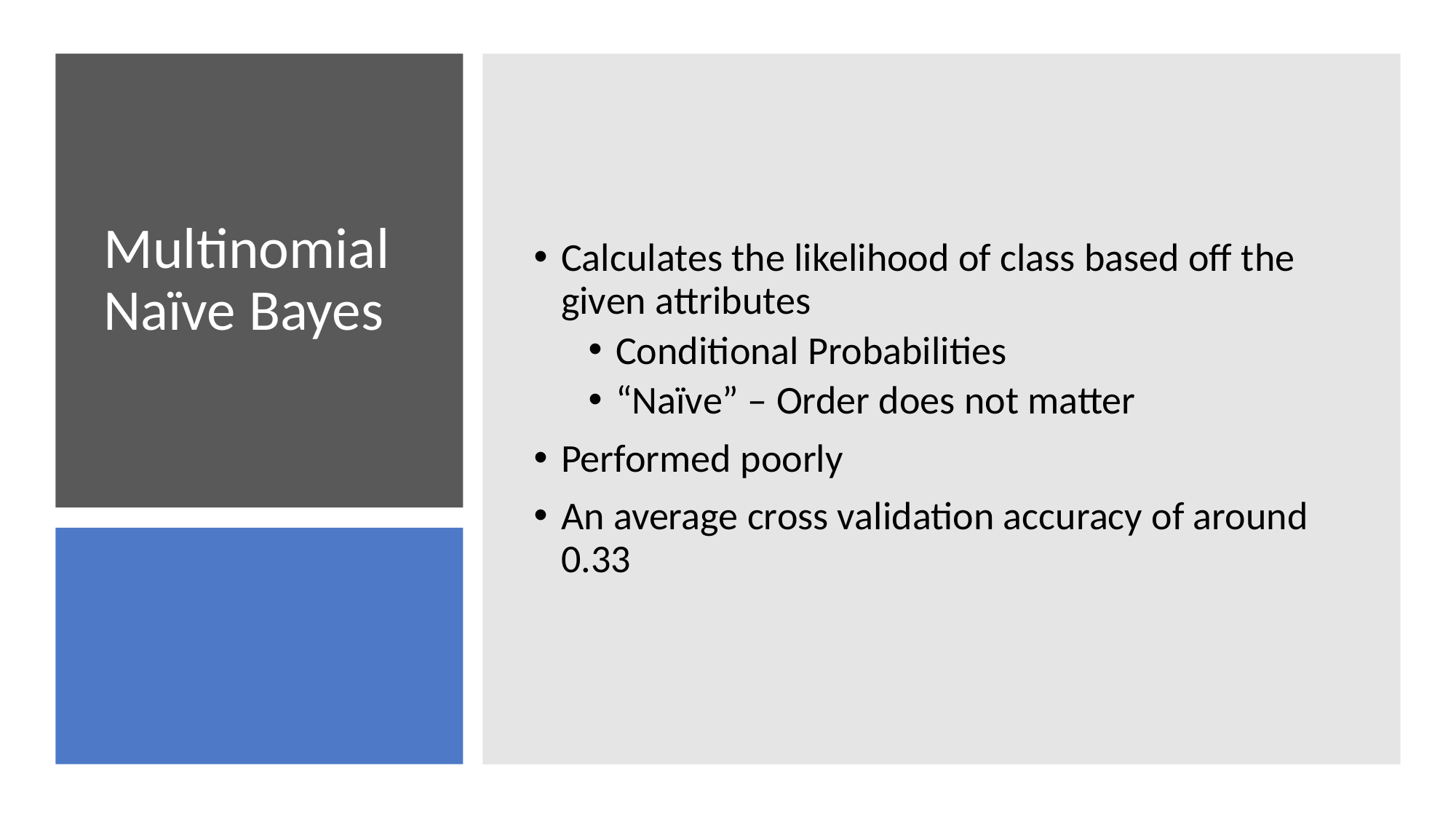

Calculates the likelihood of class based off the given attributes
Conditional Probabilities
“Naïve” – Order does not matter
Performed poorly
An average cross validation accuracy of around 0.33
# Multinomial Naïve Bayes